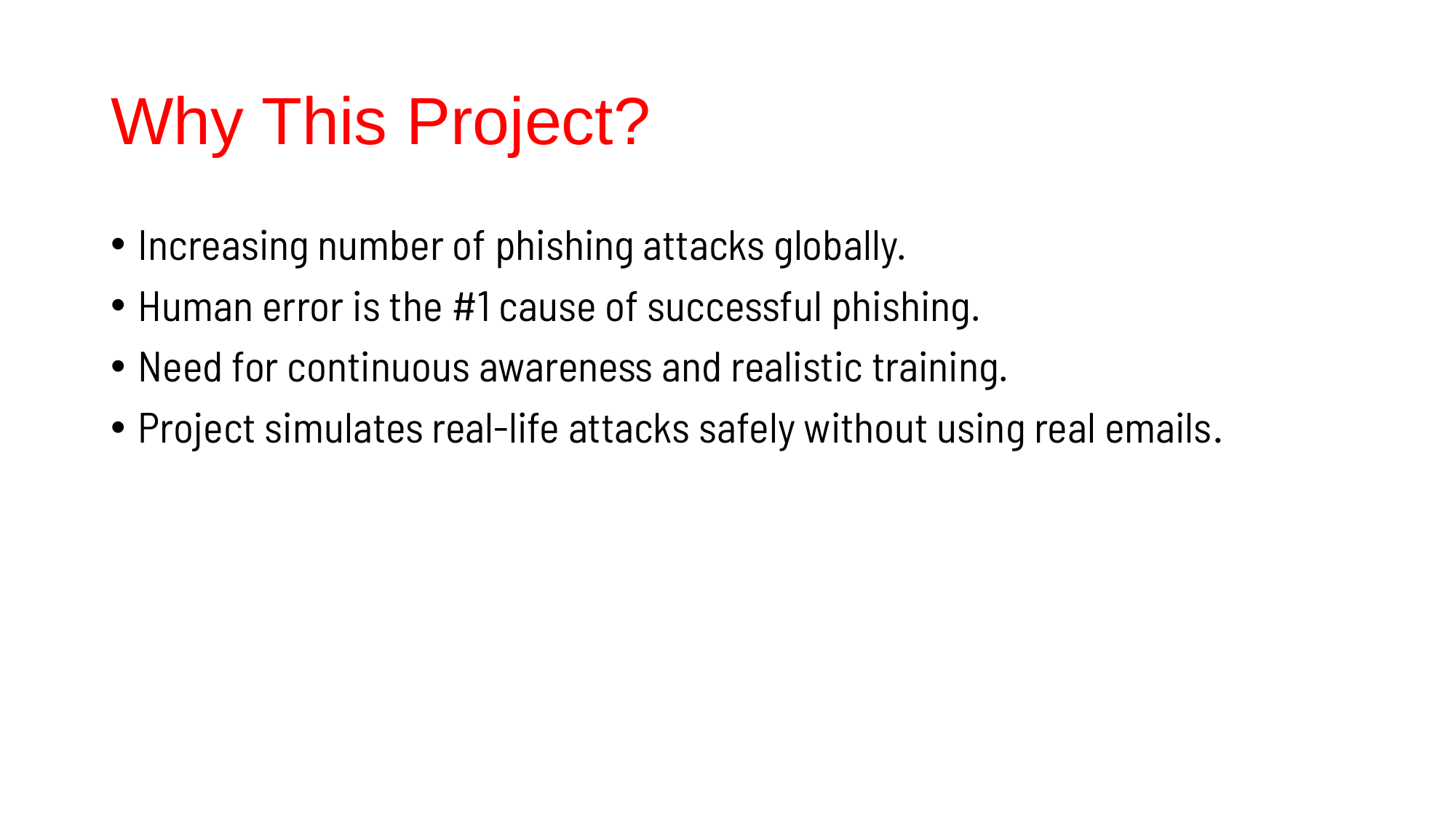

# Why This Project?
Increasing number of phishing attacks globally.
Human error is the #1 cause of successful phishing.
Need for continuous awareness and realistic training.
Project simulates real-life attacks safely without using real emails.